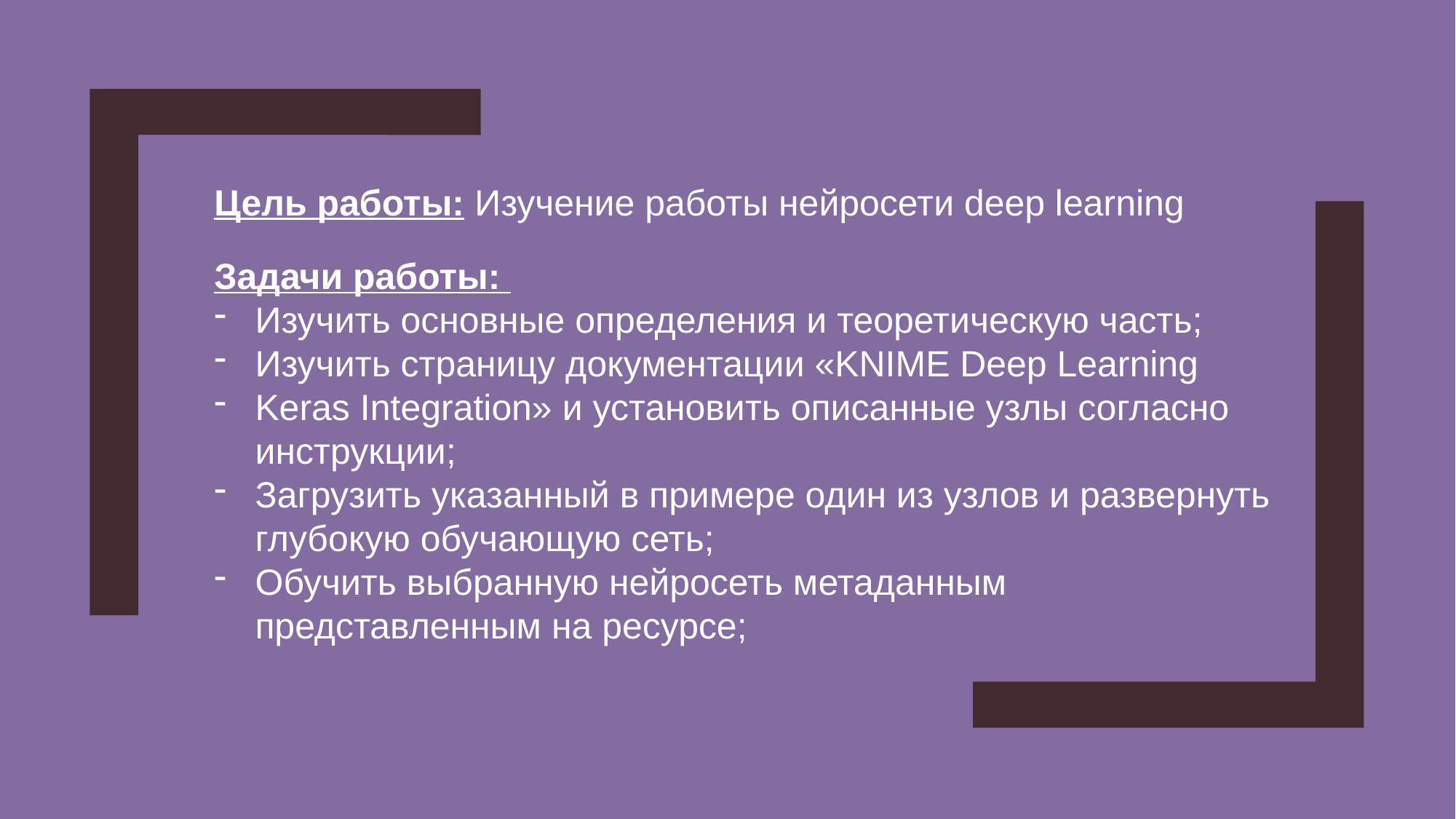

Цель работы: Изучение работы нейросети deep learning
Задачи работы:
Изучить основные определения и теоретическую часть;
Изучить страницу документации «KNIME Deep Learning
Keras Integration» и установить описанные узлы согласно инструкции;
Загрузить указанный в примере один из узлов и развернуть глубокую обучающую сеть;
Обучить выбранную нейросеть метаданным представленным на ресурсе;